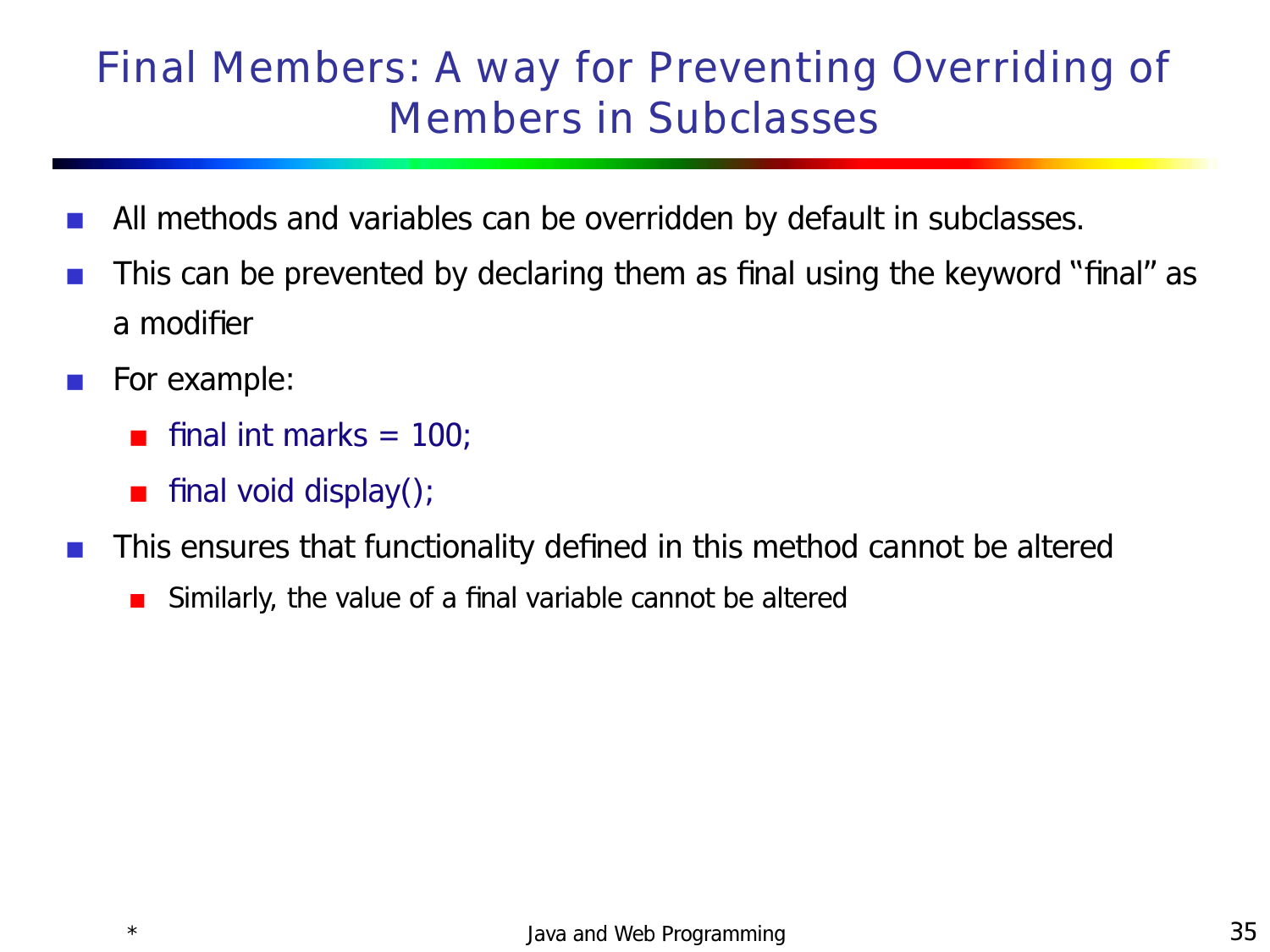

# Final Members: A way for Preventing Overriding of Members in Subclasses
All methods and variables can be overridden by default in subclasses.
This can be prevented by declaring them as final using the keyword “final” as a modifier
For example:
final int marks = 100;
final void display();
This ensures that functionality defined in this method cannot be altered
Similarly, the value of a final variable cannot be altered
*
35
Java and Web Programming